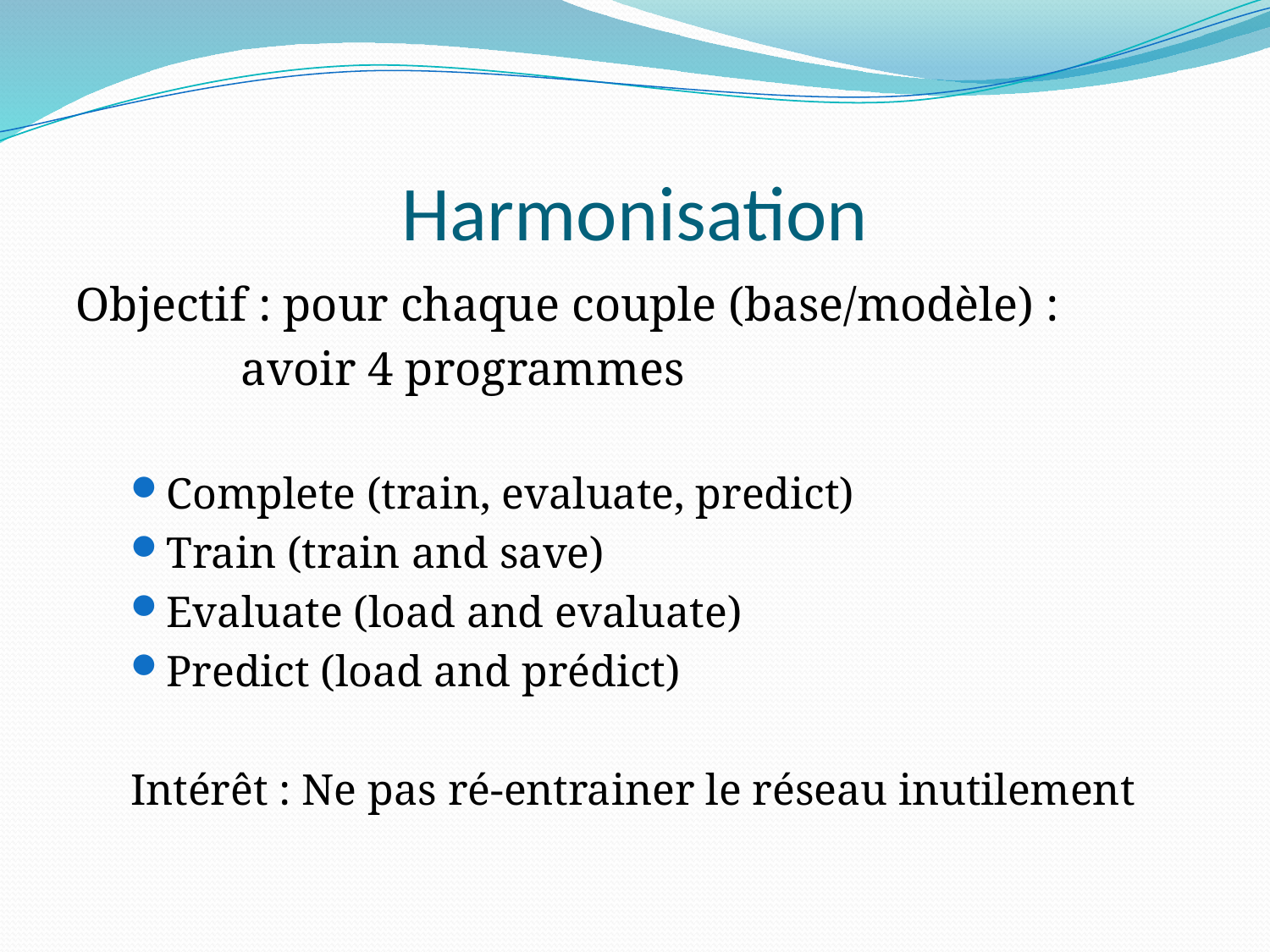

# Harmonisation

Objectif : pour chaque couple (base/modèle) :
		avoir 4 programmes

Complete (train, evaluate, predict)
Train (train and save)
Evaluate (load and evaluate)
Predict (load and prédict)

Intérêt : Ne pas ré-entrainer le réseau inutilement